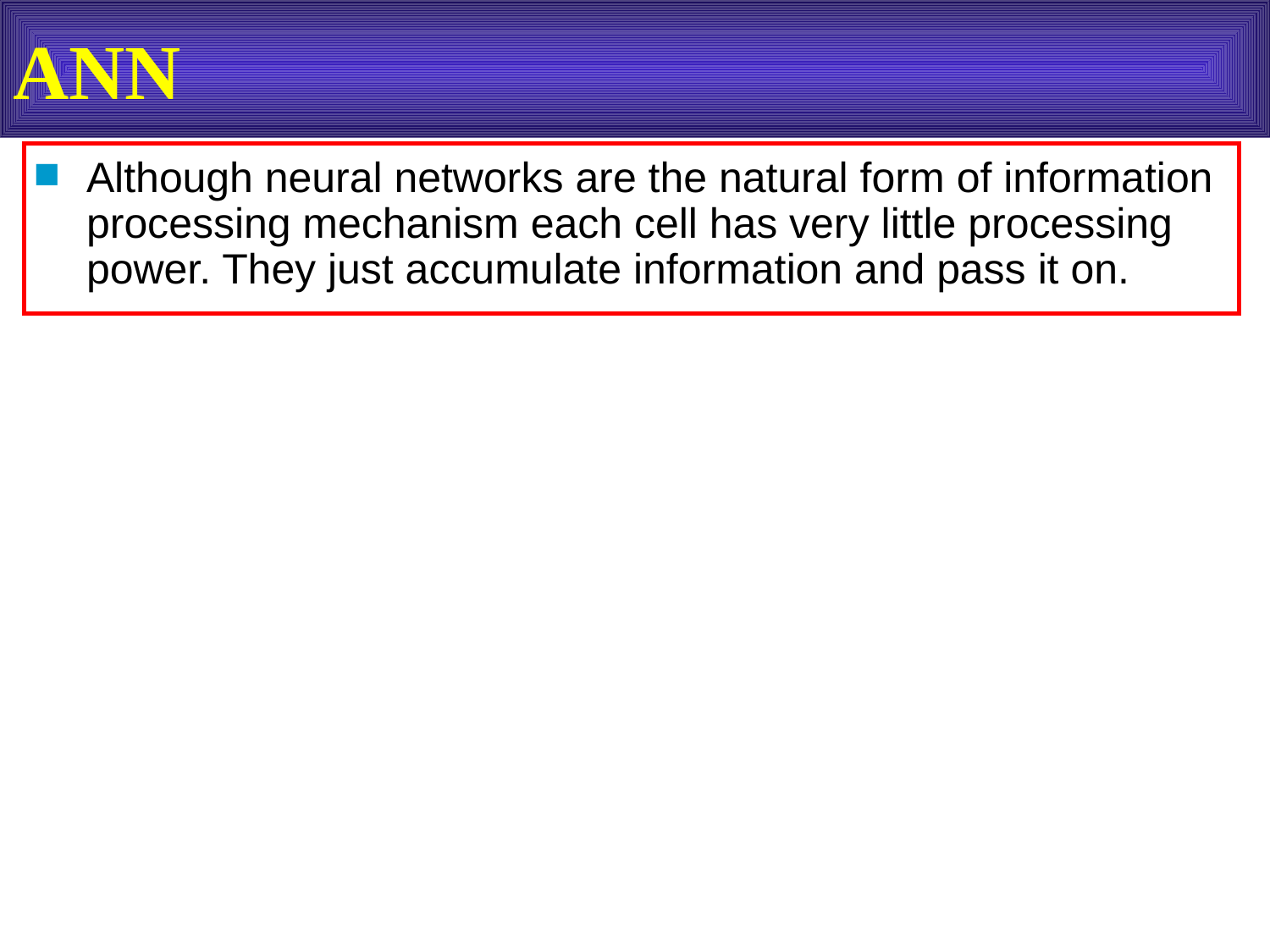

# ANN

Although neural networks are the natural form of information processing mechanism each cell has very little processing power. They just accumulate information and pass it on.